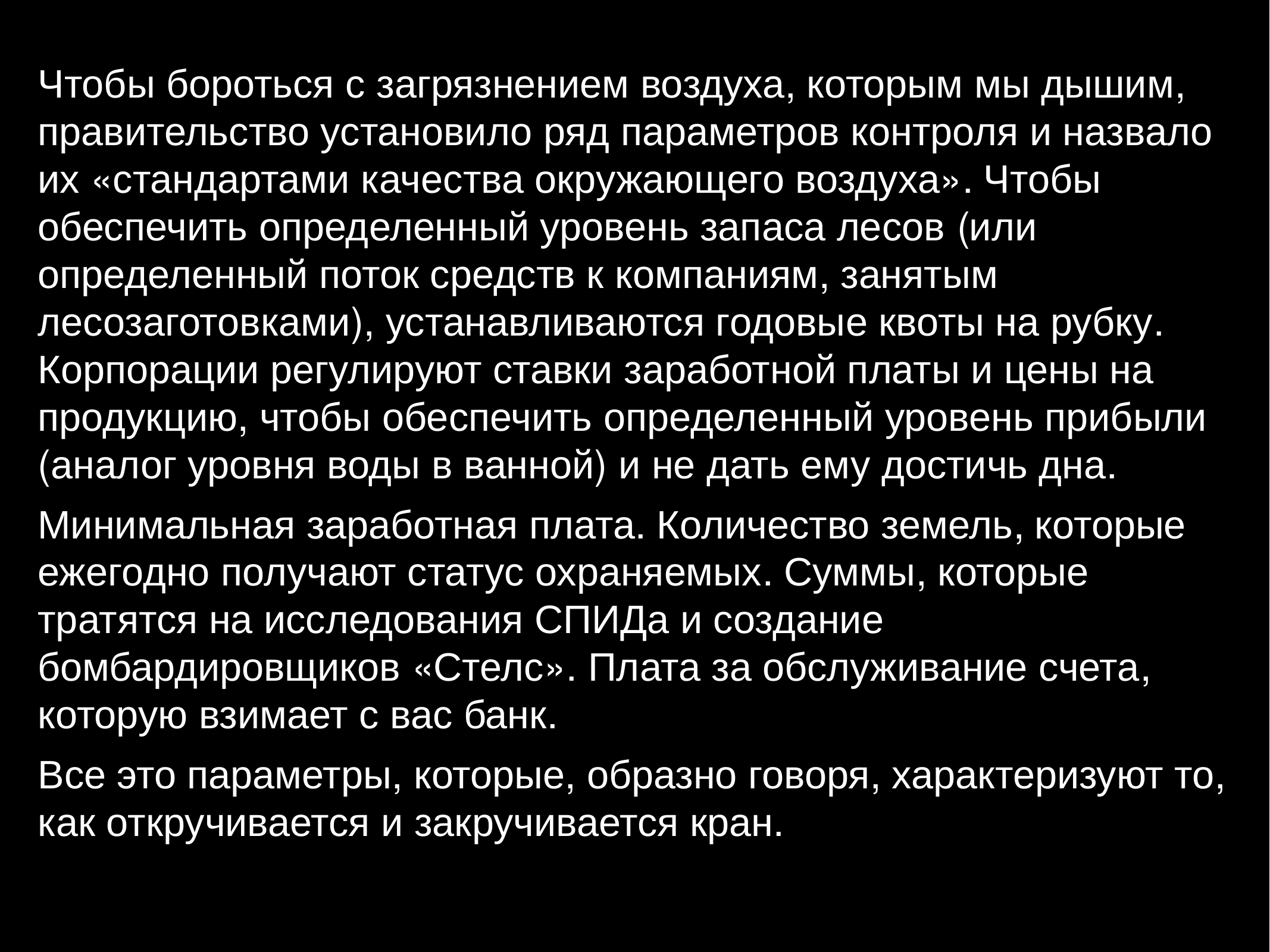

14
Чтобы бороться с загрязнением воздуха, которым мы дышим, правительство установило ряд параметров контроля и назвало их «стандартами качества окружающего воздуха». Чтобы обеспечить определенный уровень запаса лесов (или определенный поток средств к компаниям, занятым лесозаготовками), устанавливаются годовые квоты на рубку. Корпорации регулируют ставки заработной платы и цены на продукцию, чтобы обеспечить определенный уровень прибыли (аналог уровня воды в ванной) и не дать ему достичь дна.
Минимальная заработная плата. Количество земель, которые ежегодно получают статус охраняемых. Суммы, которые тратятся на исследования СПИДа и создание бомбардировщиков «Стелс». Плата за обслуживание счета, которую взимает с вас банк.
Все это параметры, которые, образно говоря, характеризуют то, как откручивается и закручивается кран.